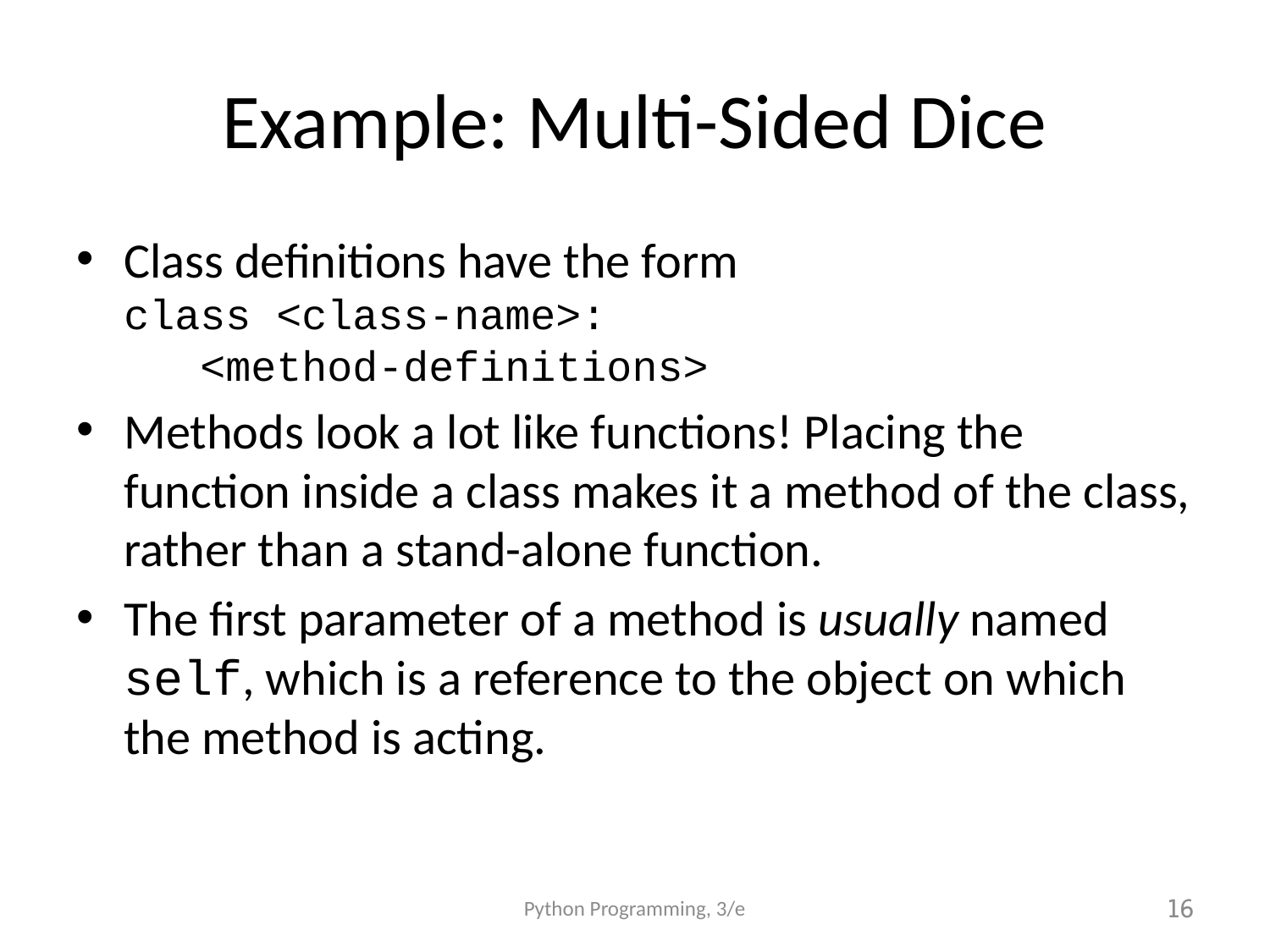

# Example: Multi-Sided Dice
Class definitions have the form
class <class-name>:
   <method-definitions>
Methods look a lot like functions! Placing the function inside a class makes it a method of the class, rather than a stand-alone function.
The first parameter of a method is usually named self, which is a reference to the object on which the method is acting.
Python Programming, 3/e
16